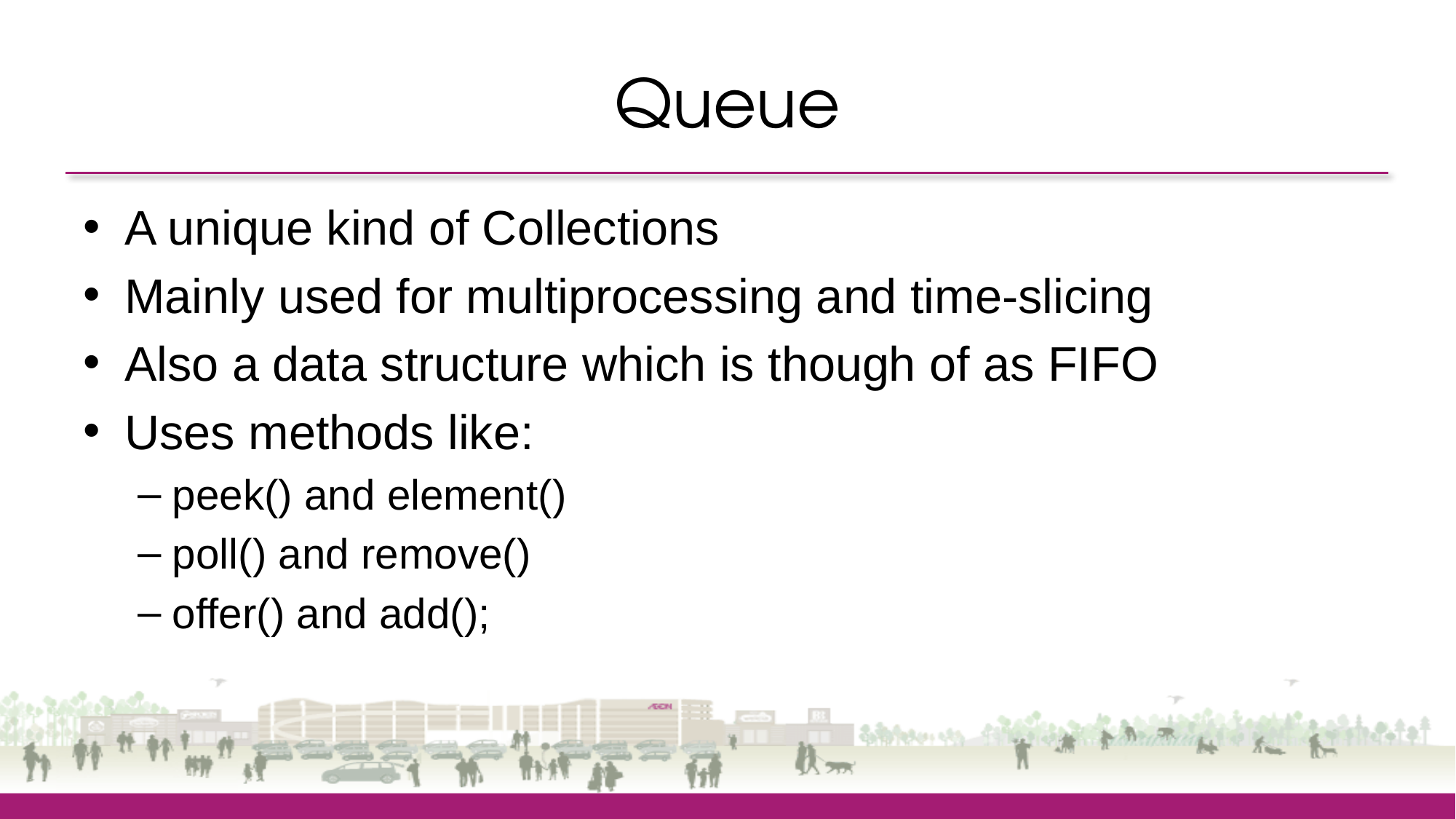

# Queue
A unique kind of Collections
Mainly used for multiprocessing and time-slicing
Also a data structure which is though of as FIFO
Uses methods like:
peek() and element()
poll() and remove()
offer() and add();